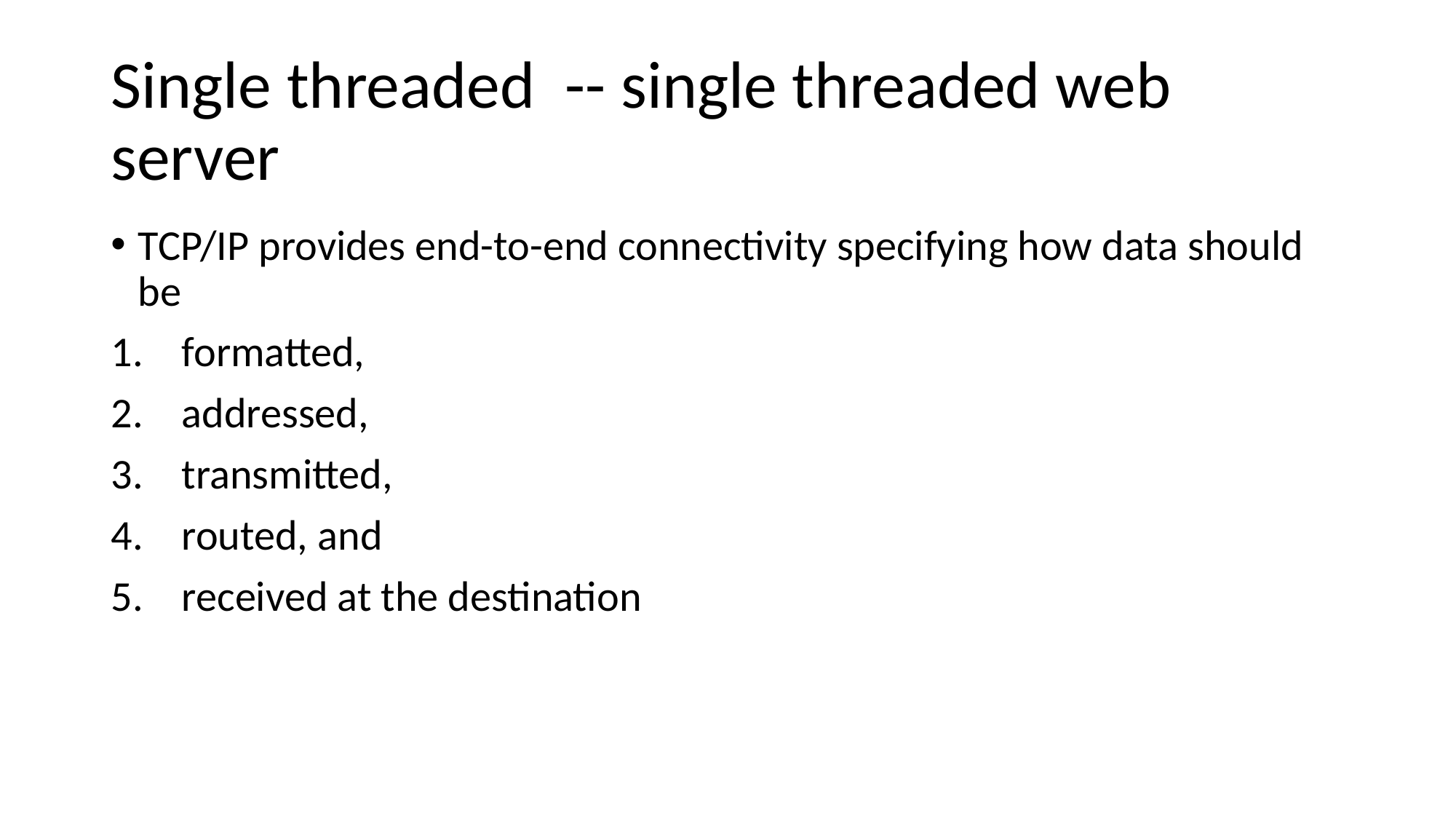

# Single threaded  -- single threaded web server
TCP/IP provides end-to-end connectivity specifying how data should be
 formatted,
 addressed,
 transmitted,
 routed, and
 received at the destination